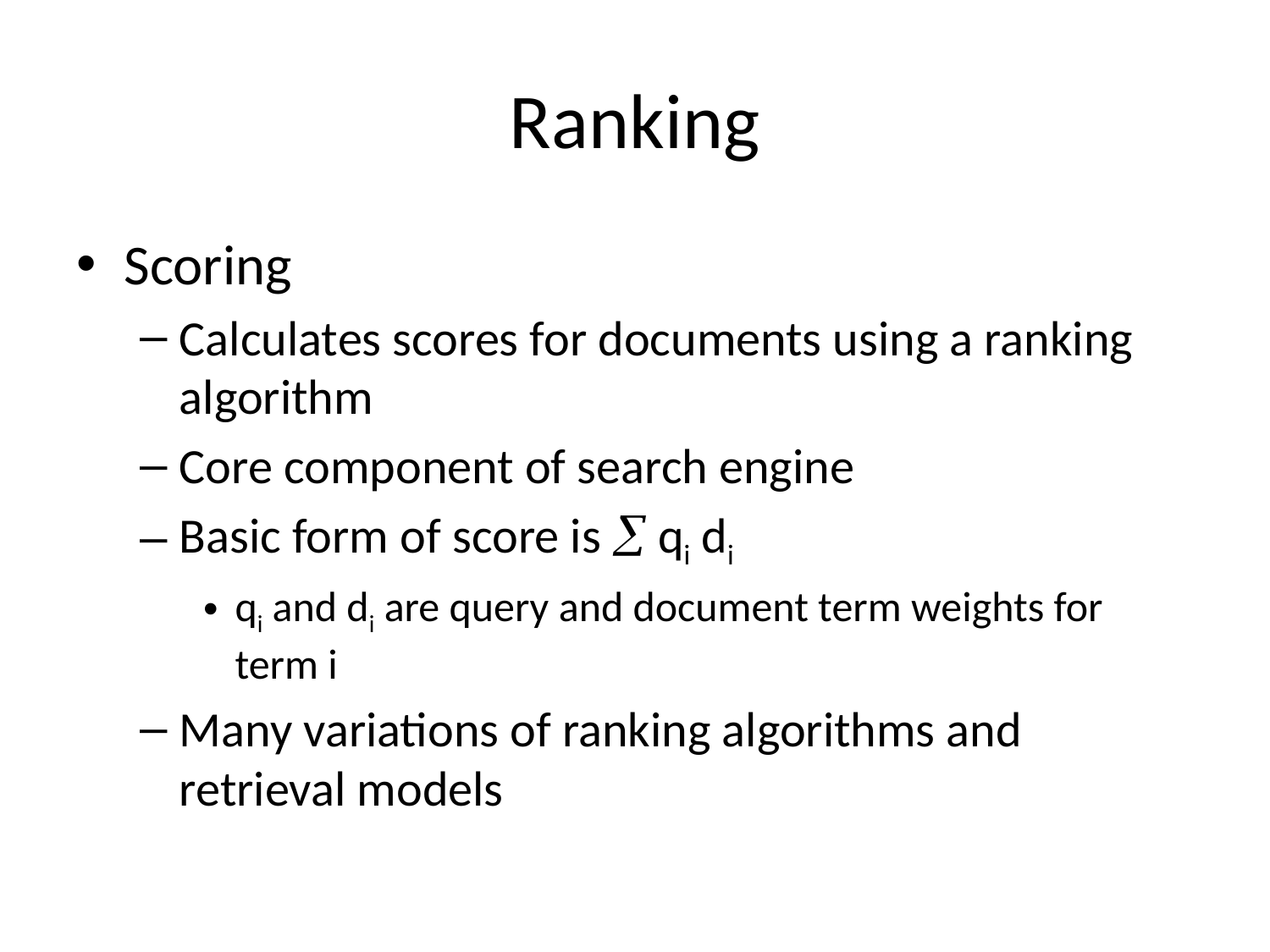

# Ranking
Scoring
Calculates scores for documents using a ranking algorithm
Core component of search engine
Basic form of score is ∑ qi di
qi and di are query and document term weights for term i
Many variations of ranking algorithms and retrieval models